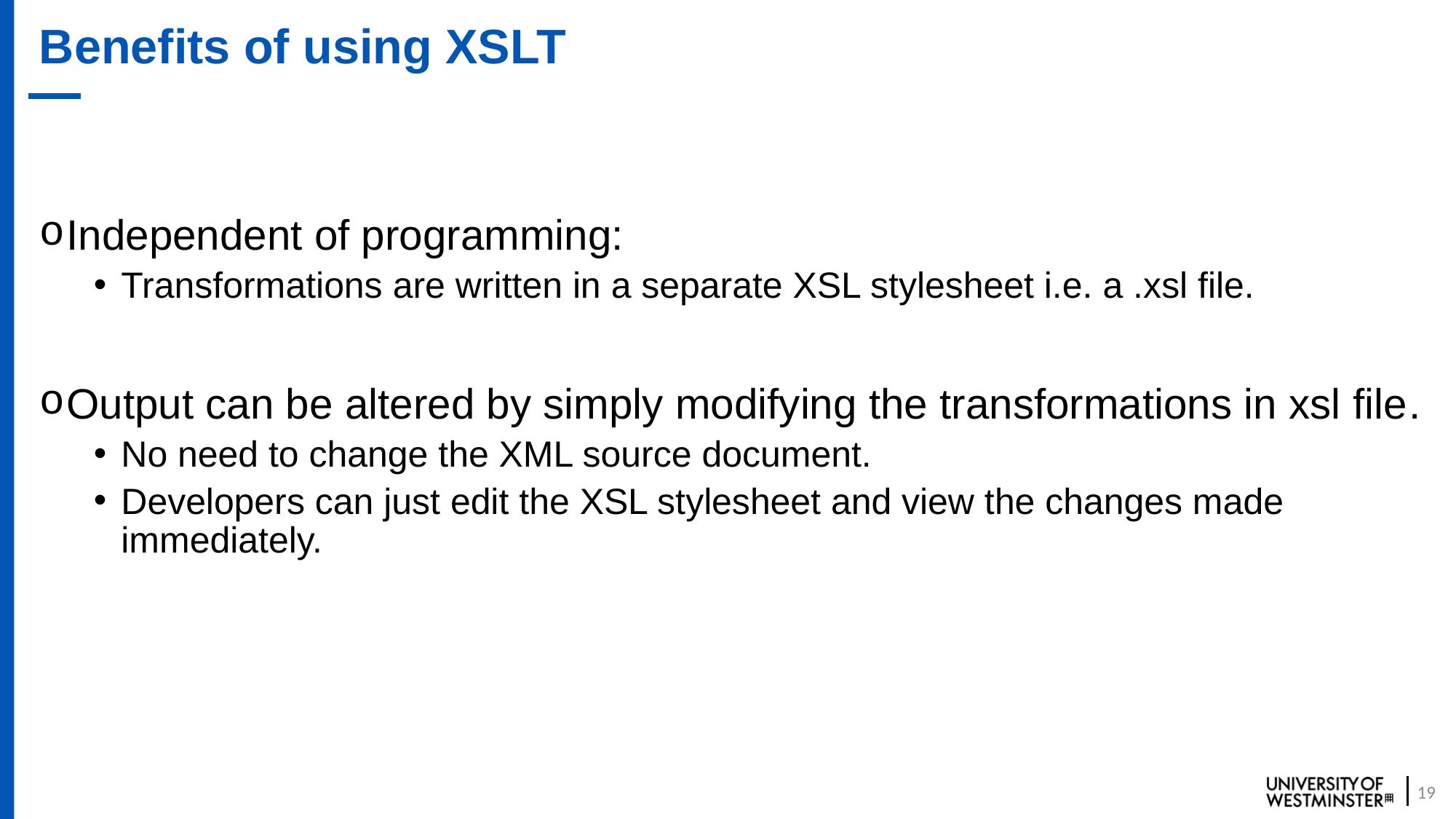

# Benefits of using XSLT

Independent of programming:
Transformations are written in a separate XSL stylesheet i.e. a .xsl file.

Output can be altered by simply modifying the transformations in xsl file.
No need to change the XML source document.
Developers can just edit the XSL stylesheet and view the changes made immediately.

19